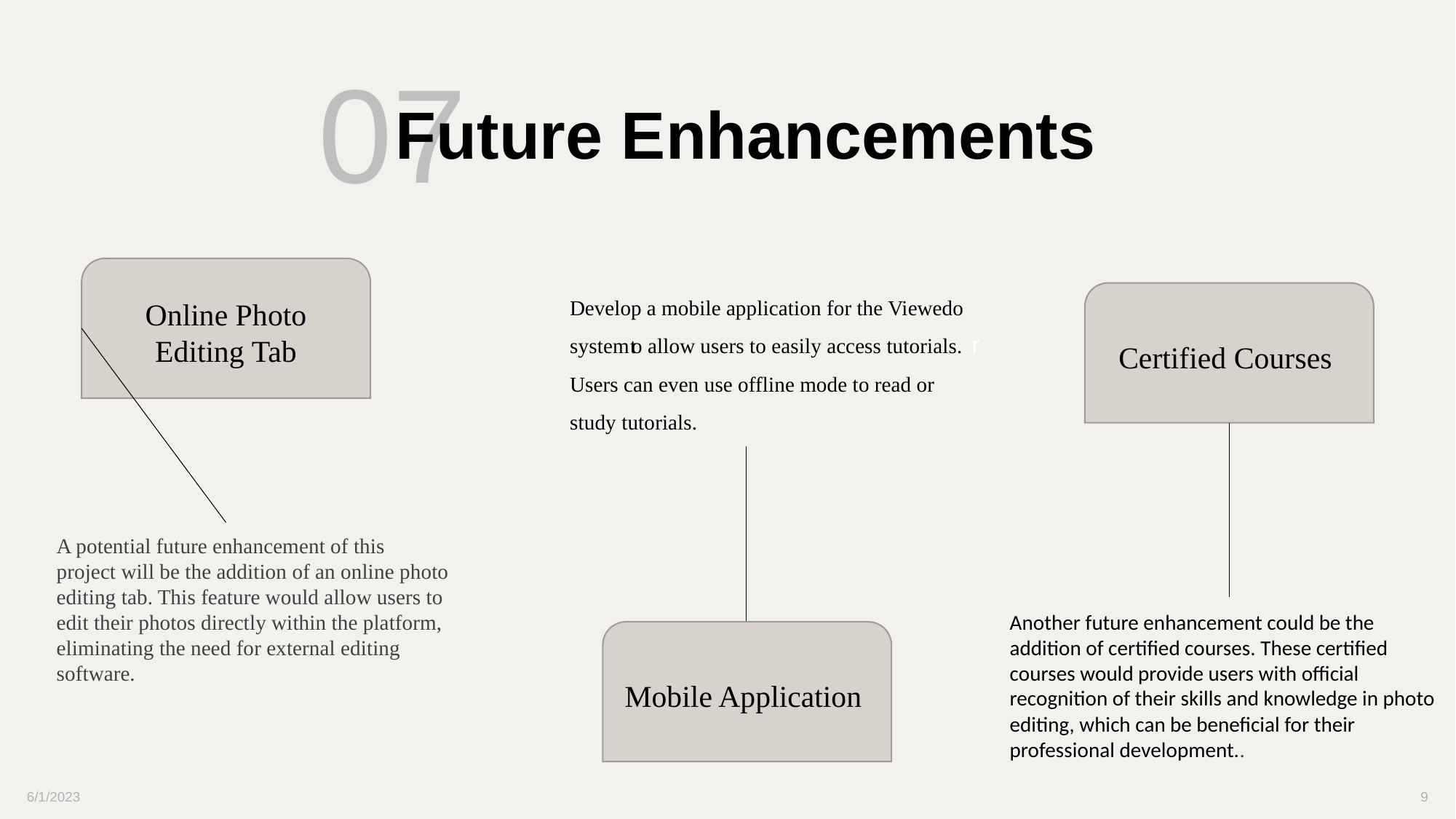

Future Enhancements
# 07
Online Photo Editing Tab
Develop a mobile application for the Viewedo system to allow users to easily access tutorials. Users can even use offline mode to read or study tutorials.
Certified Courses
J
r
A potential future enhancement of this project will be the addition of an online photo editing tab. This feature would allow users to edit their photos directly within the platform, eliminating the need for external editing software.
Another future enhancement could be the addition of certified courses. These certified courses would provide users with official recognition of their skills and knowledge in photo editing, which can be beneficial for their professional development..
Mobile Application
6/1/2023
9